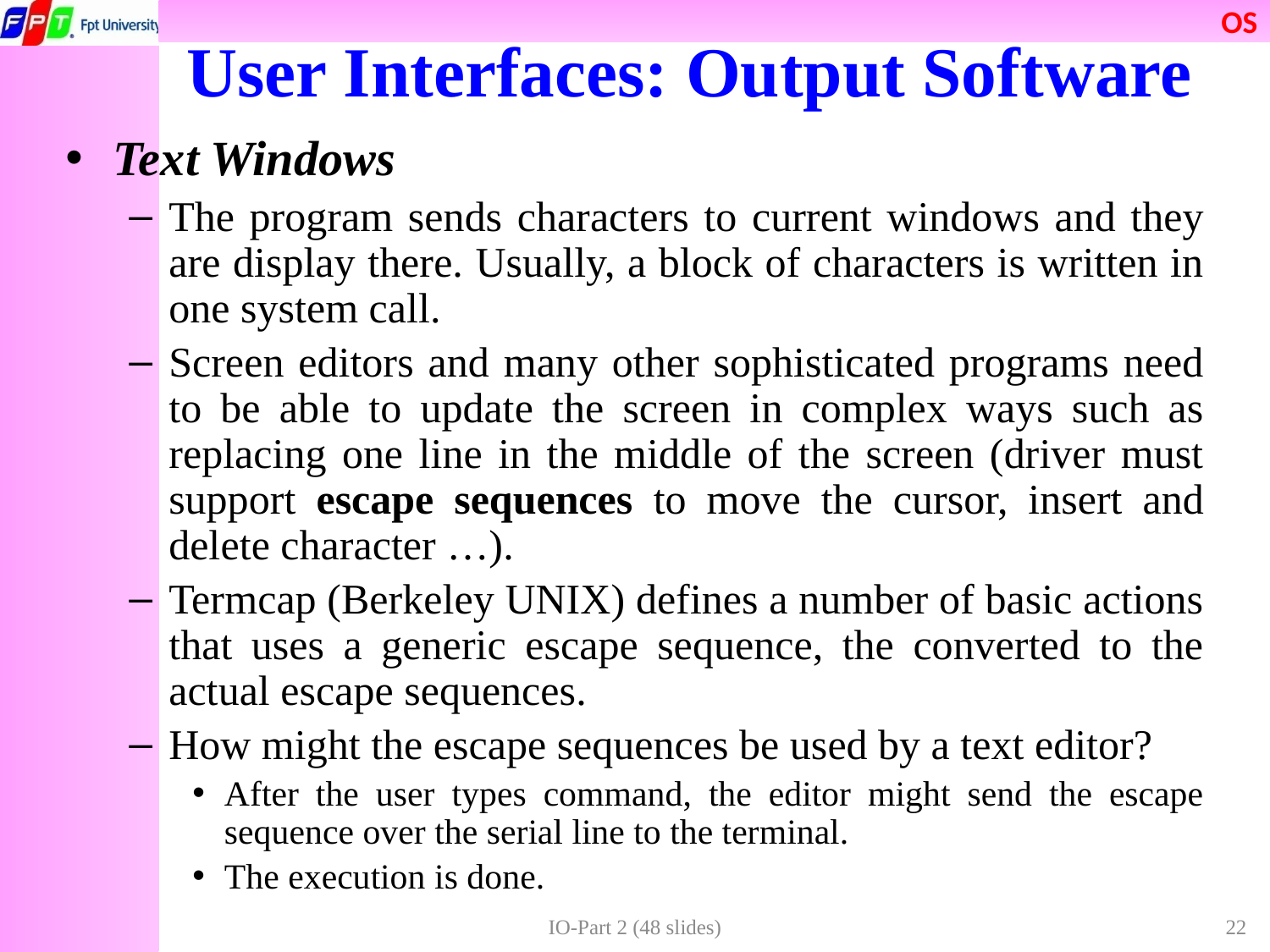

# User Interfaces: Output Software
Text Windows
The program sends characters to current windows and they are display there. Usually, a block of characters is written in one system call.
Screen editors and many other sophisticated programs need to be able to update the screen in complex ways such as replacing one line in the middle of the screen (driver must support escape sequences to move the cursor, insert and delete character …).
Termcap (Berkeley UNIX) defines a number of basic actions that uses a generic escape sequence, the converted to the actual escape sequences.
How might the escape sequences be used by a text editor?
After the user types command, the editor might send the escape sequence over the serial line to the terminal.
The execution is done.
IO-Part 2 (48 slides)
22